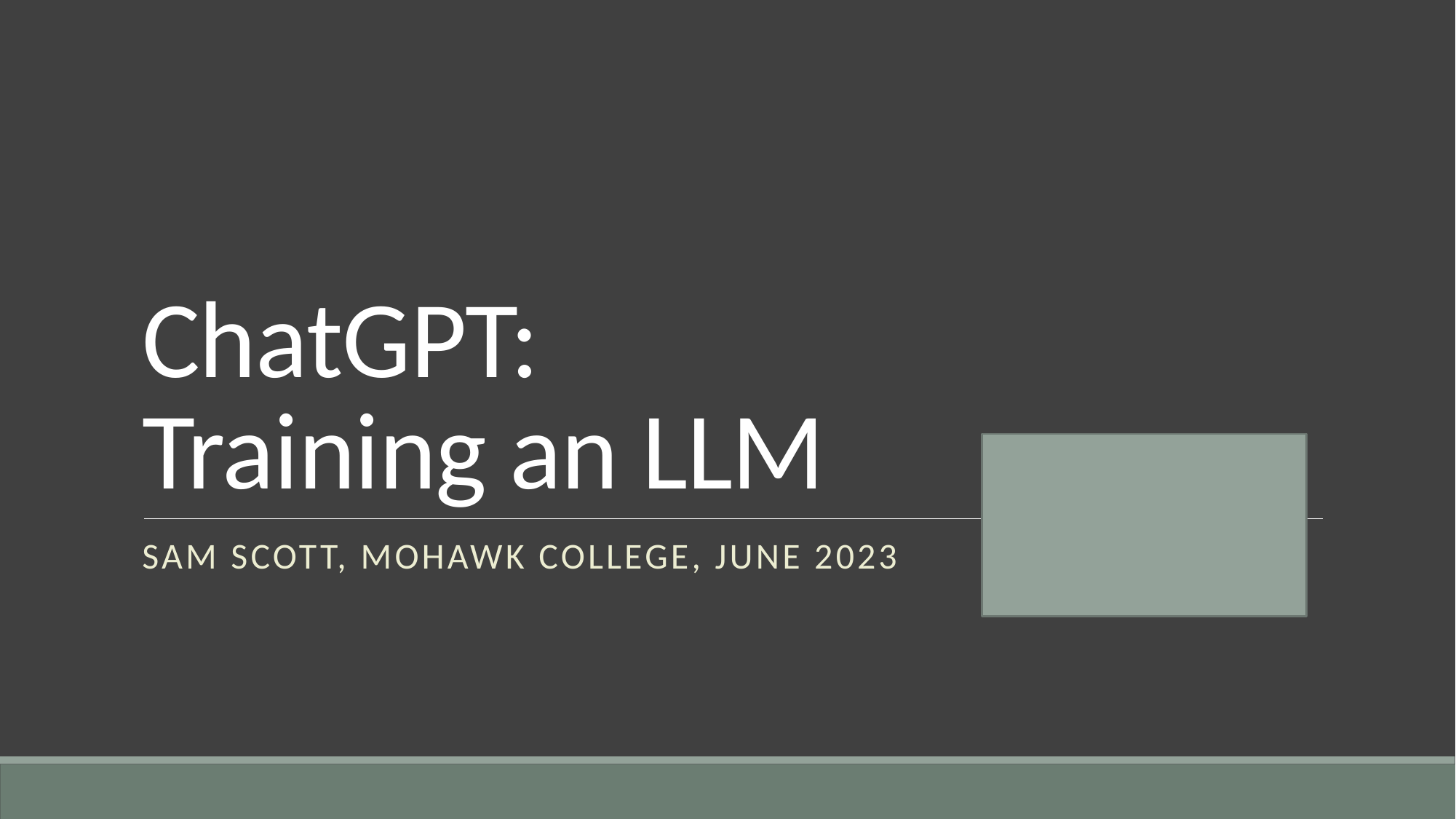

# ChatGPT: Training an LLM

Sam Scott, Mohawk College, June 2023